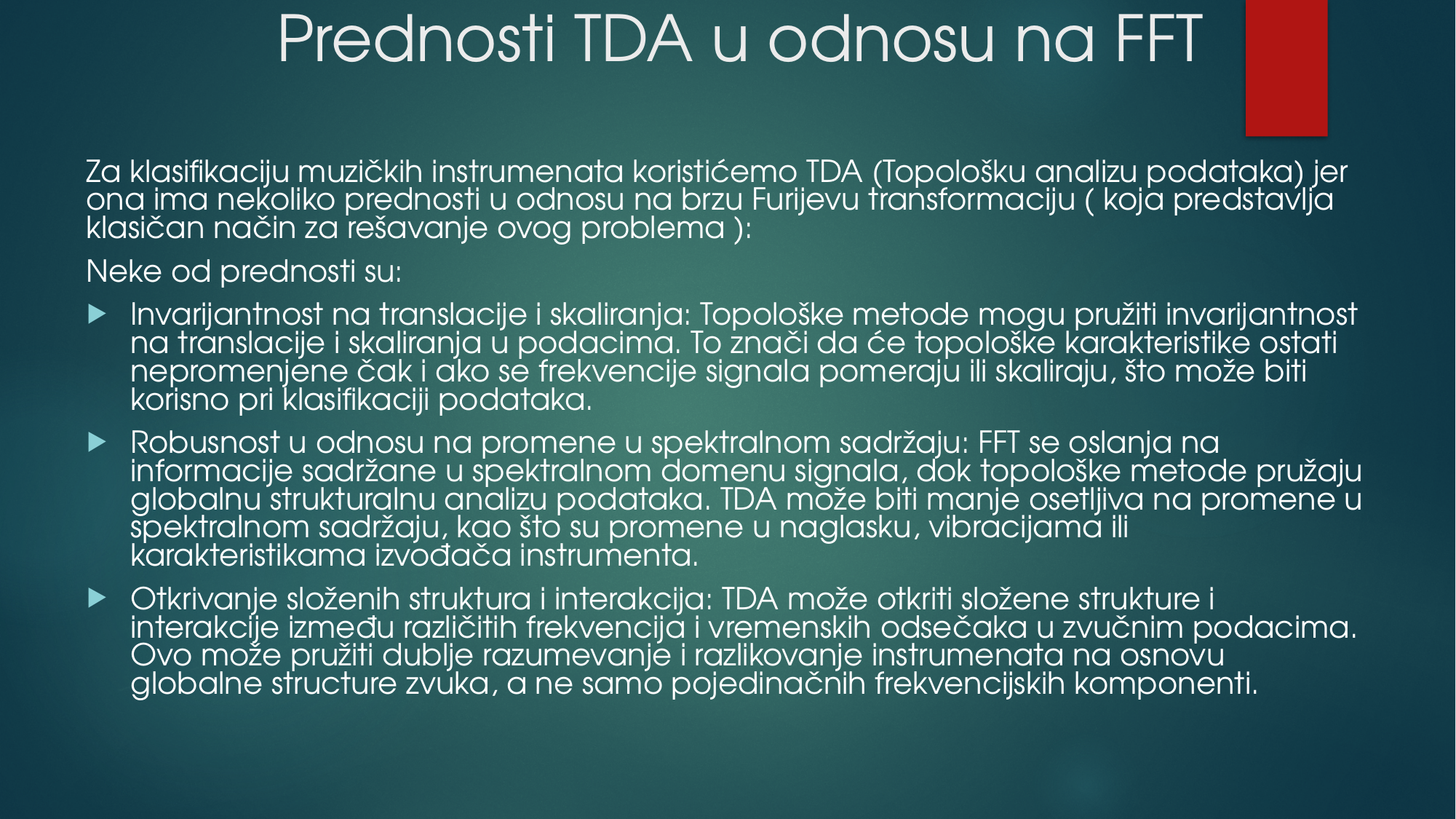

# Prednosti TDA u odnosu na FFT
Za klasifikaciju muzičkih instrumenata koristićemo TDA (Topološku analizu podataka) jer ona ima nekoliko prednosti u odnosu na brzu Furijevu transformaciju ( koja predstavlja klasičan način za rešavanje ovog problema ):
Neke od prednosti su:
Invarijantnost na translacije i skaliranja: Topološke metode mogu pružiti invarijantnost na translacije i skaliranja u podacima. To znači da će topološke karakteristike ostati nepromenjene čak i ako se frekvencije signala pomeraju ili skaliraju, što može biti korisno pri klasifikaciji podataka.
Robusnost u odnosu na promene u spektralnom sadržaju: FFT se oslanja na informacije sadržane u spektralnom domenu signala, dok topološke metode pružaju globalnu strukturalnu analizu podataka. TDA može biti manje osetljiva na promene u spektralnom sadržaju, kao što su promene u naglasku, vibracijama ili karakteristikama izvođača instrumenta.
Otkrivanje složenih struktura i interakcija: TDA može otkriti složene strukture i interakcije između različitih frekvencija i vremenskih odsečaka u zvučnim podacima. Ovo može pružiti dublje razumevanje i razlikovanje instrumenata na osnovu globalne structure zvuka, a ne samo pojedinačnih frekvencijskih komponenti.